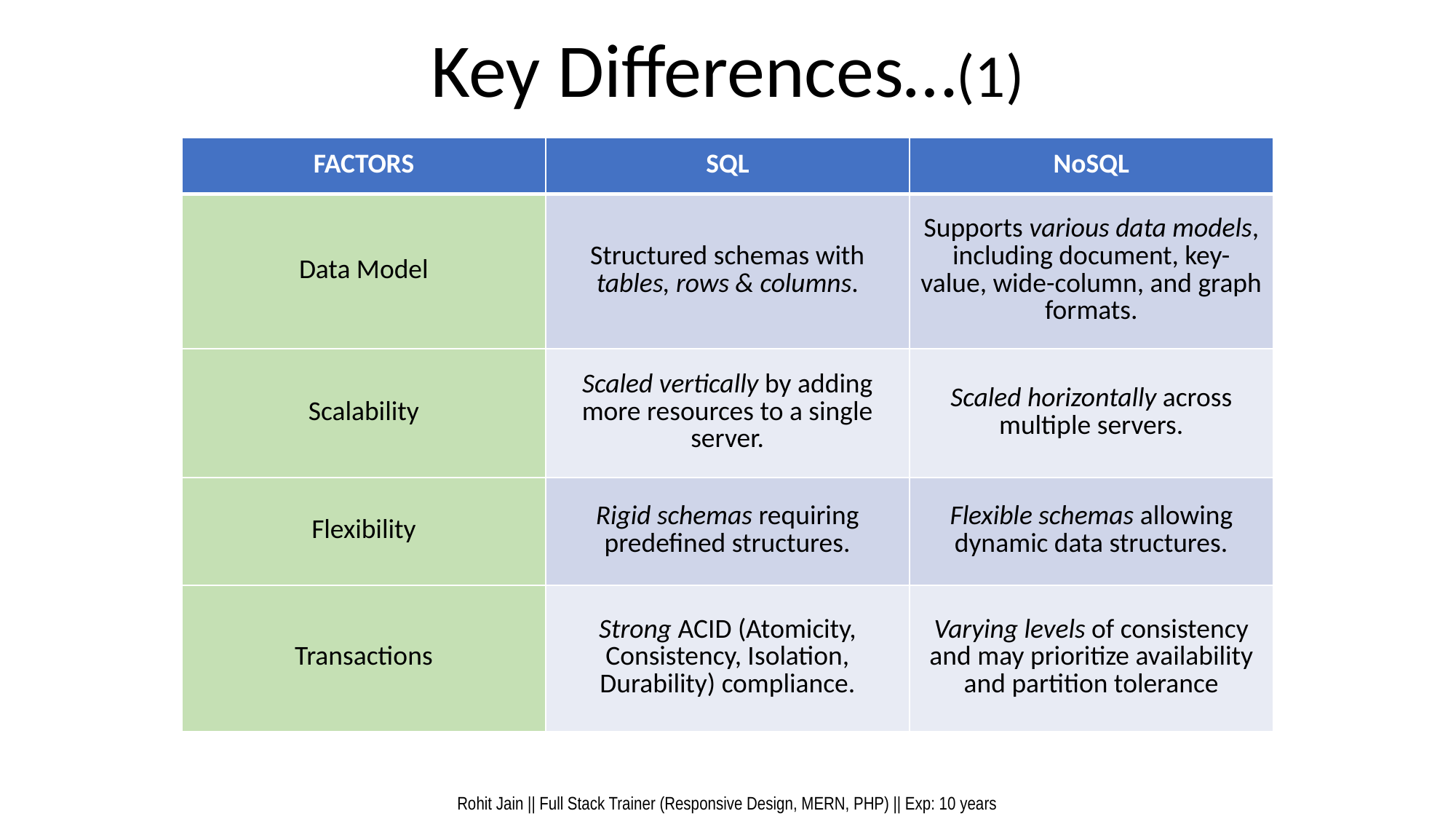

# Key Differences…(1)
| FACTORS | SQL | NoSQL |
| --- | --- | --- |
| Data Model | Structured schemas with tables, rows & columns. | Supports various data models, including document, key-value, wide-column, and graph formats. |
| Scalability | Scaled vertically by adding more resources to a single server. | Scaled horizontally across multiple servers. |
| Flexibility | Rigid schemas requiring predefined structures. | Flexible schemas allowing dynamic data structures. |
| Transactions | Strong ACID (Atomicity, Consistency, Isolation, Durability) compliance. | Varying levels of consistency and may prioritize availability and partition tolerance |
Rohit Jain || Full Stack Trainer (Responsive Design, MERN, PHP) || Exp: 10 years